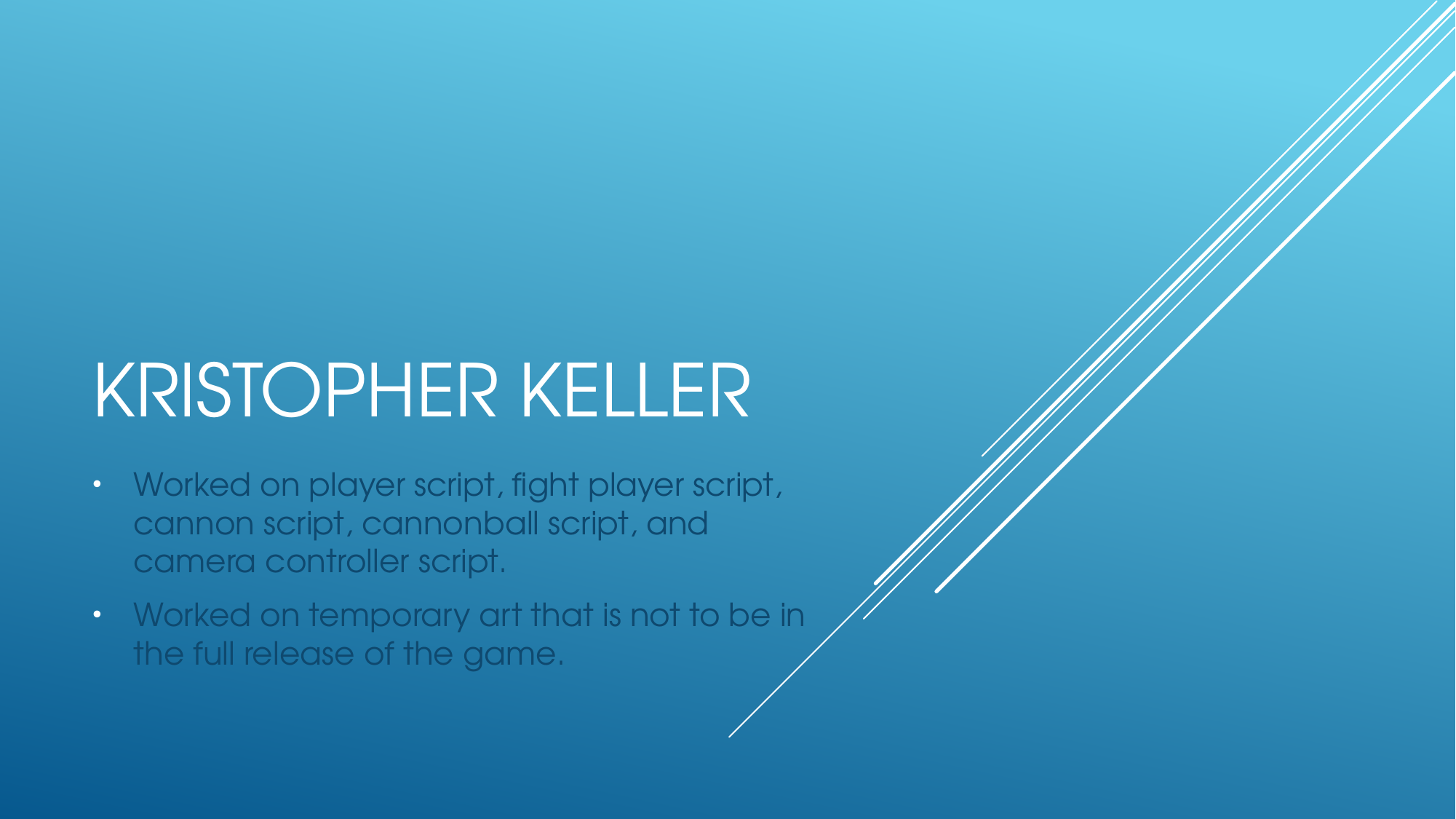

# Kristopher Keller
Worked on player script, fight player script, cannon script, cannonball script, and camera controller script.
Worked on temporary art that is not to be in the full release of the game.